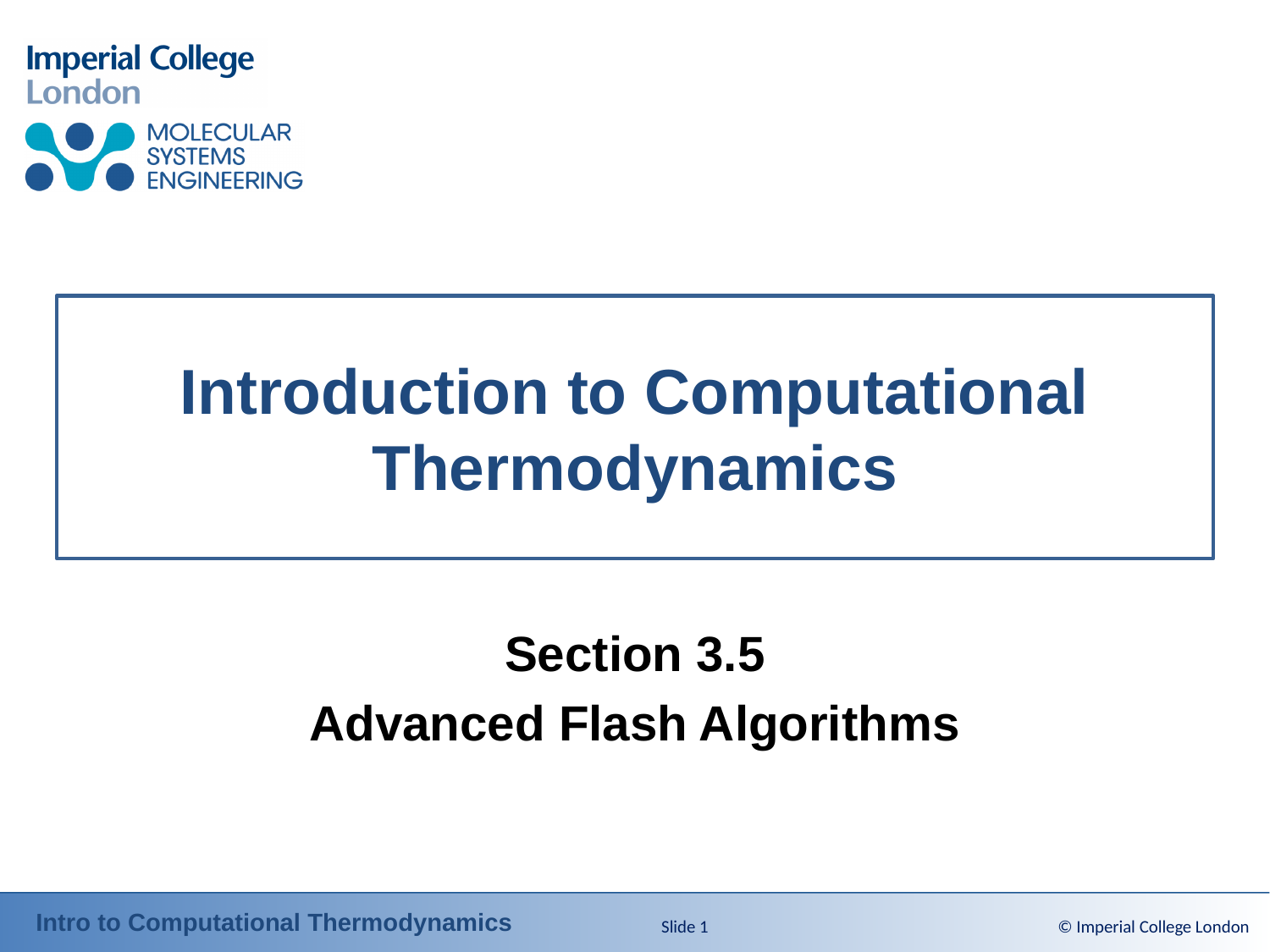

# Introduction to Computational Thermodynamics
Section 3.5
Advanced Flash Algorithms

Slide 1
© Imperial College London